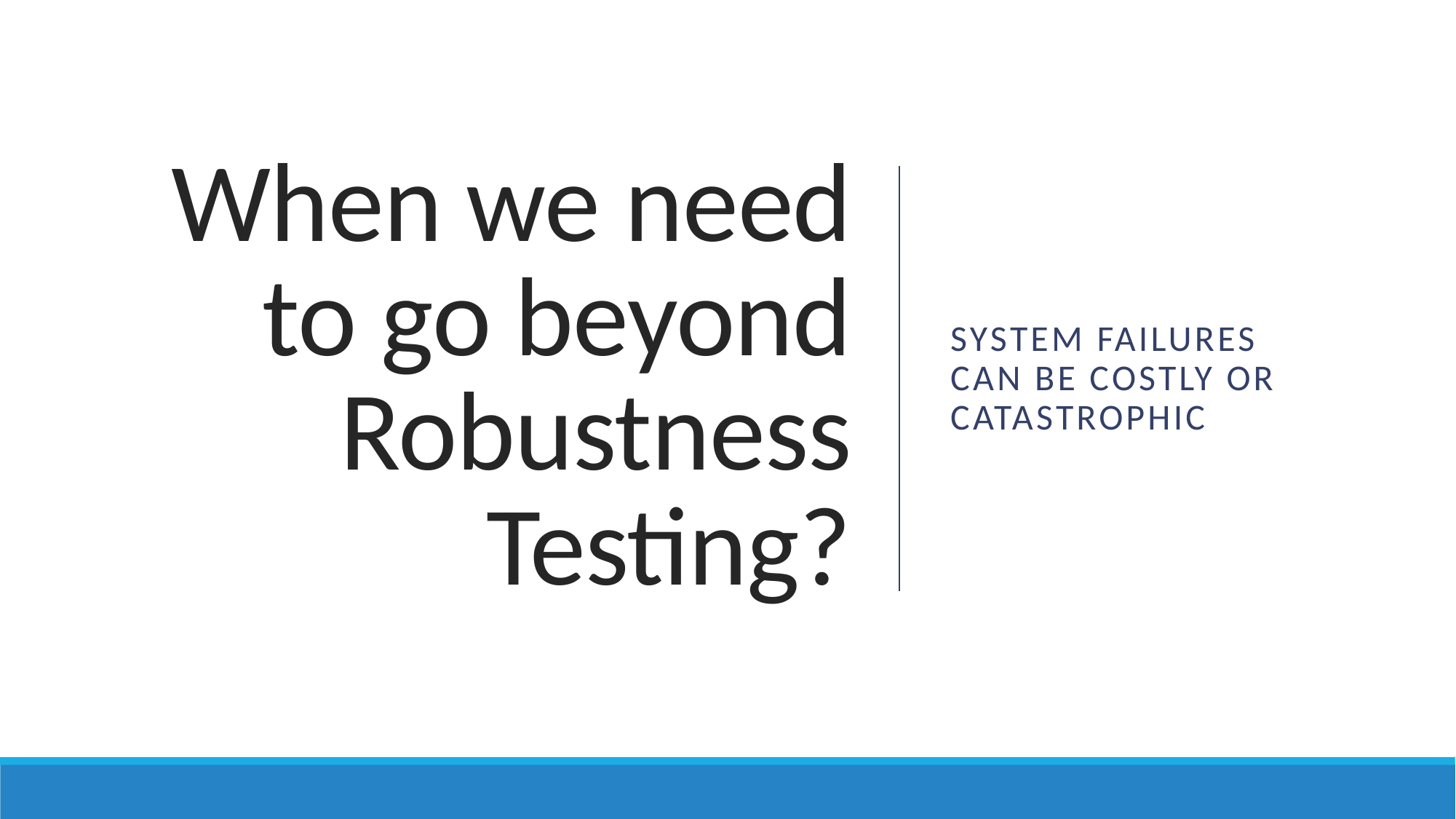

# When we need to go beyond Robustness Testing?
System failures can be costly or catastrophic